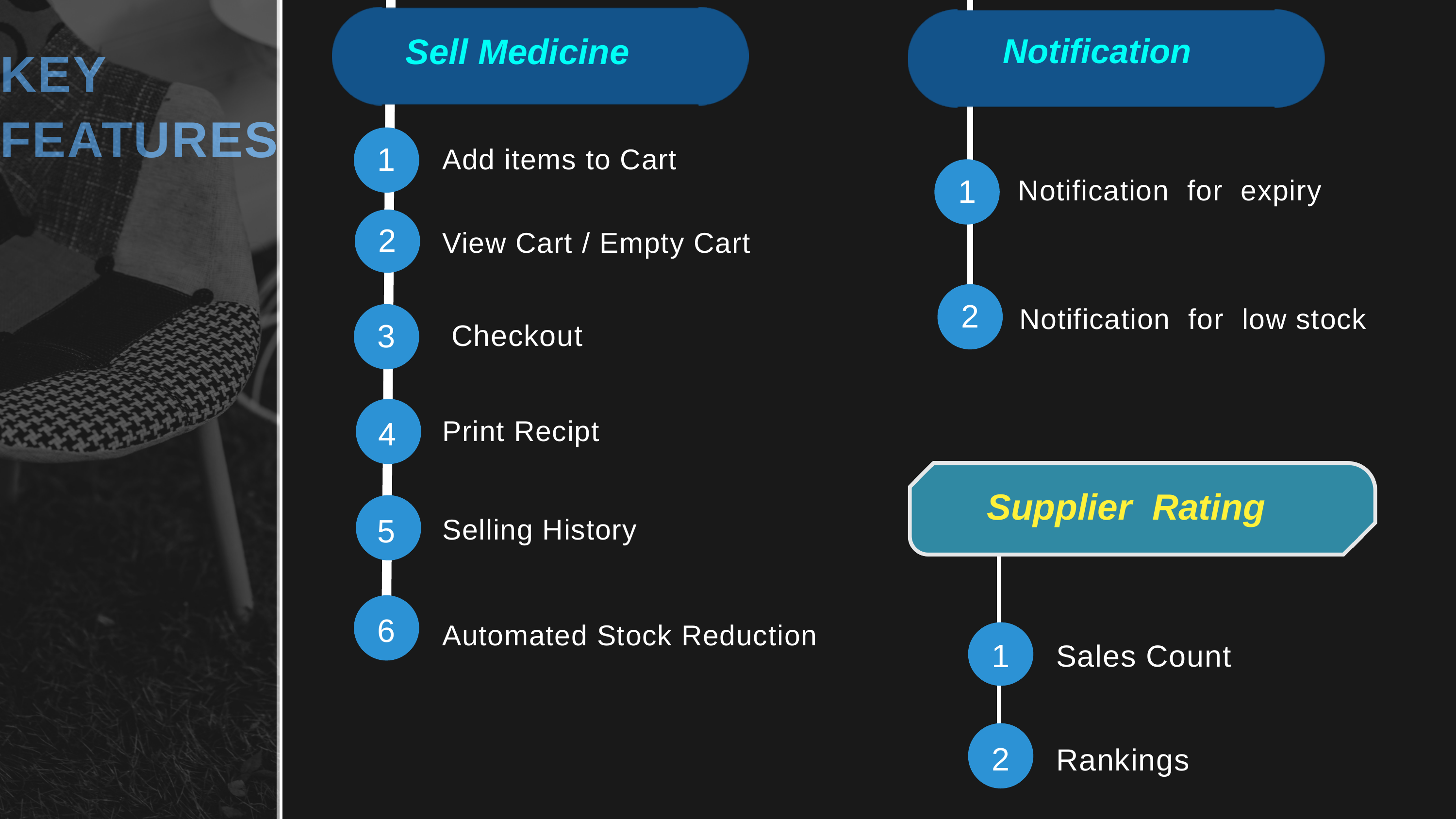

Sell Medicine

Notification

KEY
FEATURES

1

Add items to Cart

1

Notification  for  expiry

2

View Cart / Empty Cart

2

Notification  for  low stock

3

Checkout

4

Print Recipt

Supplier  Rating

5

Selling History

6

Automated Stock Reduction

1

Sales Count

2

Rankings